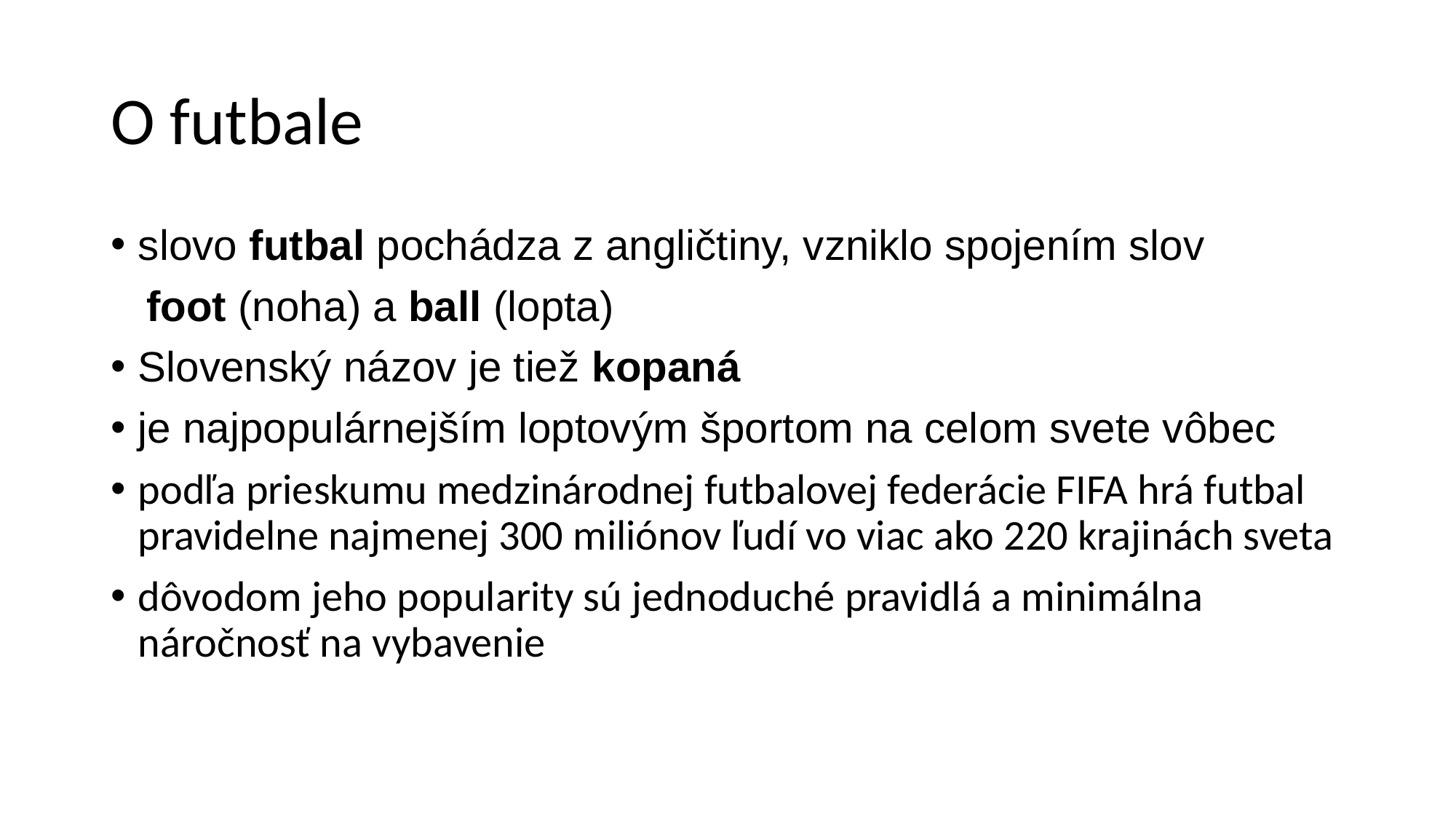

# O futbale
slovo futbal pochádza z angličtiny, vzniklo spojením slov
   foot (noha) a ball (lopta)
Slovenský názov je tiež kopaná
je najpopulárnejším loptovým športom na celom svete vôbec
podľa prieskumu medzinárodnej futbalovej federácie FIFA hrá futbal pravidelne najmenej 300 miliónov ľudí vo viac ako 220 krajinách sveta
dôvodom jeho popularity sú jednoduché pravidlá a minimálna náročnosť na vybavenie